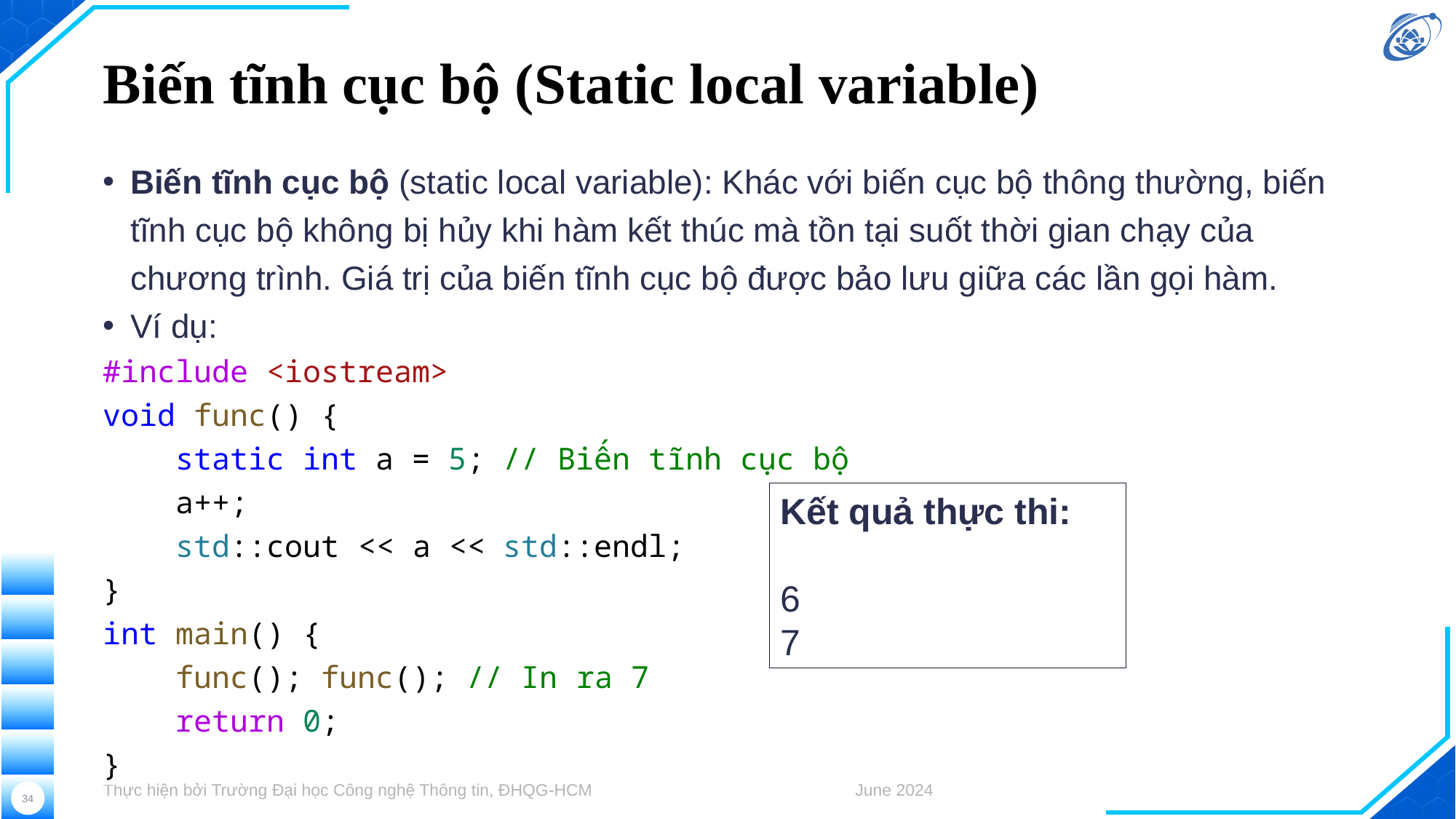

# Biến tĩnh cục bộ (Static local variable)
Biến tĩnh cục bộ (static local variable): Khác với biến cục bộ thông thường, biến tĩnh cục bộ không bị hủy khi hàm kết thúc mà tồn tại suốt thời gian chạy của chương trình. Giá trị của biến tĩnh cục bộ được bảo lưu giữa các lần gọi hàm.
Ví dụ:
#include <iostream>
void func() {
    static int a = 5; // Biến tĩnh cục bộ
    a++;
    std::cout << a << std::endl;
}
int main() {
    func(); func(); // In ra 7
    return 0;
}
Kết quả thực thi:

6
7
Thực hiện bởi Trường Đại học Công nghệ Thông tin, ĐHQG-HCM
June 2024
34